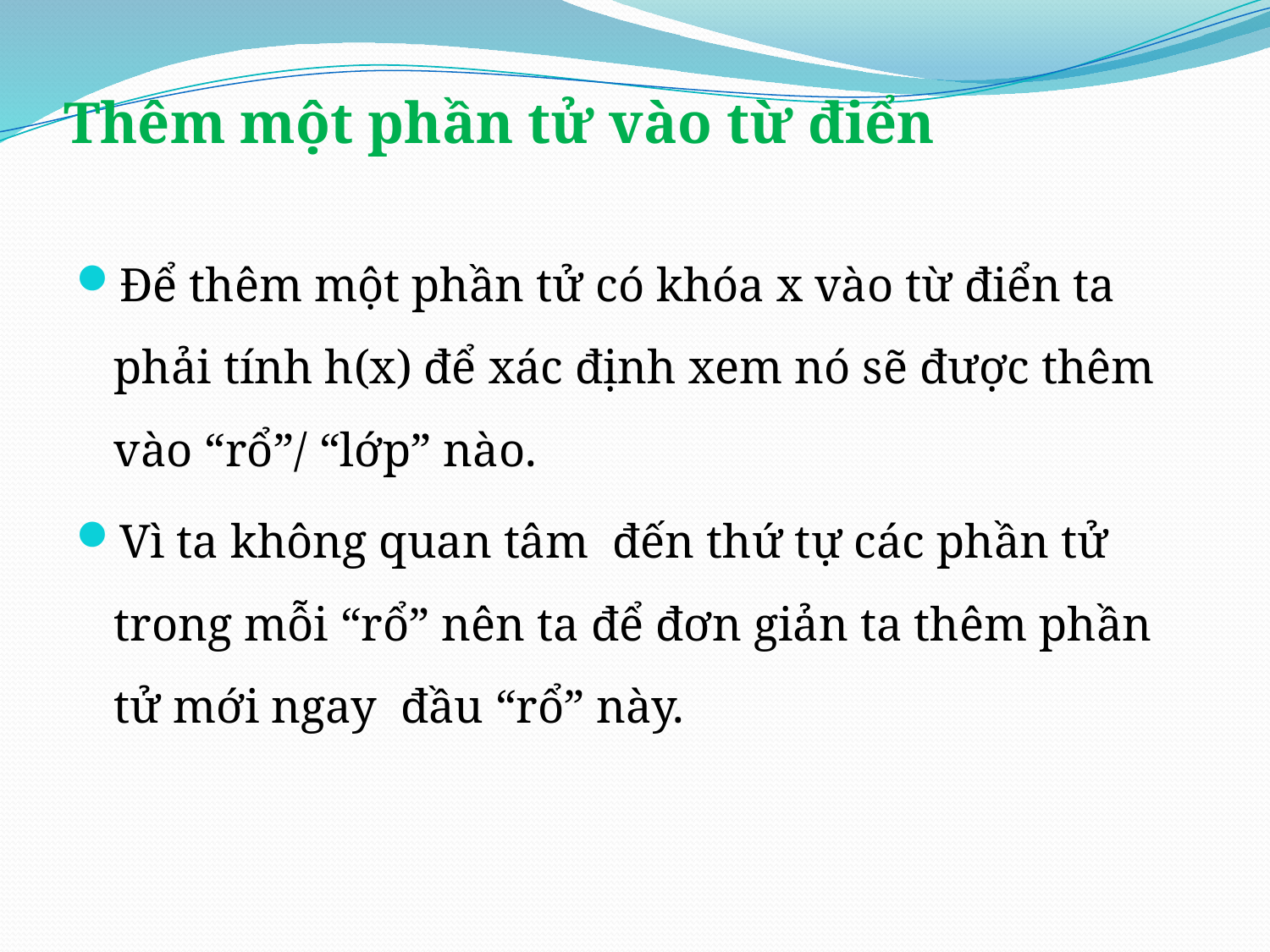

# Thêm một phần tử vào từ điển
Để thêm một phần tử có khóa x vào từ điển ta phải tính h(x) để xác định xem nó sẽ được thêm vào “rổ”/ “lớp” nào.
Vì ta không quan tâm  đến thứ tự các phần tử trong mỗi “rổ” nên ta để đơn giản ta thêm phần tử mới ngay  đầu “rổ” này.